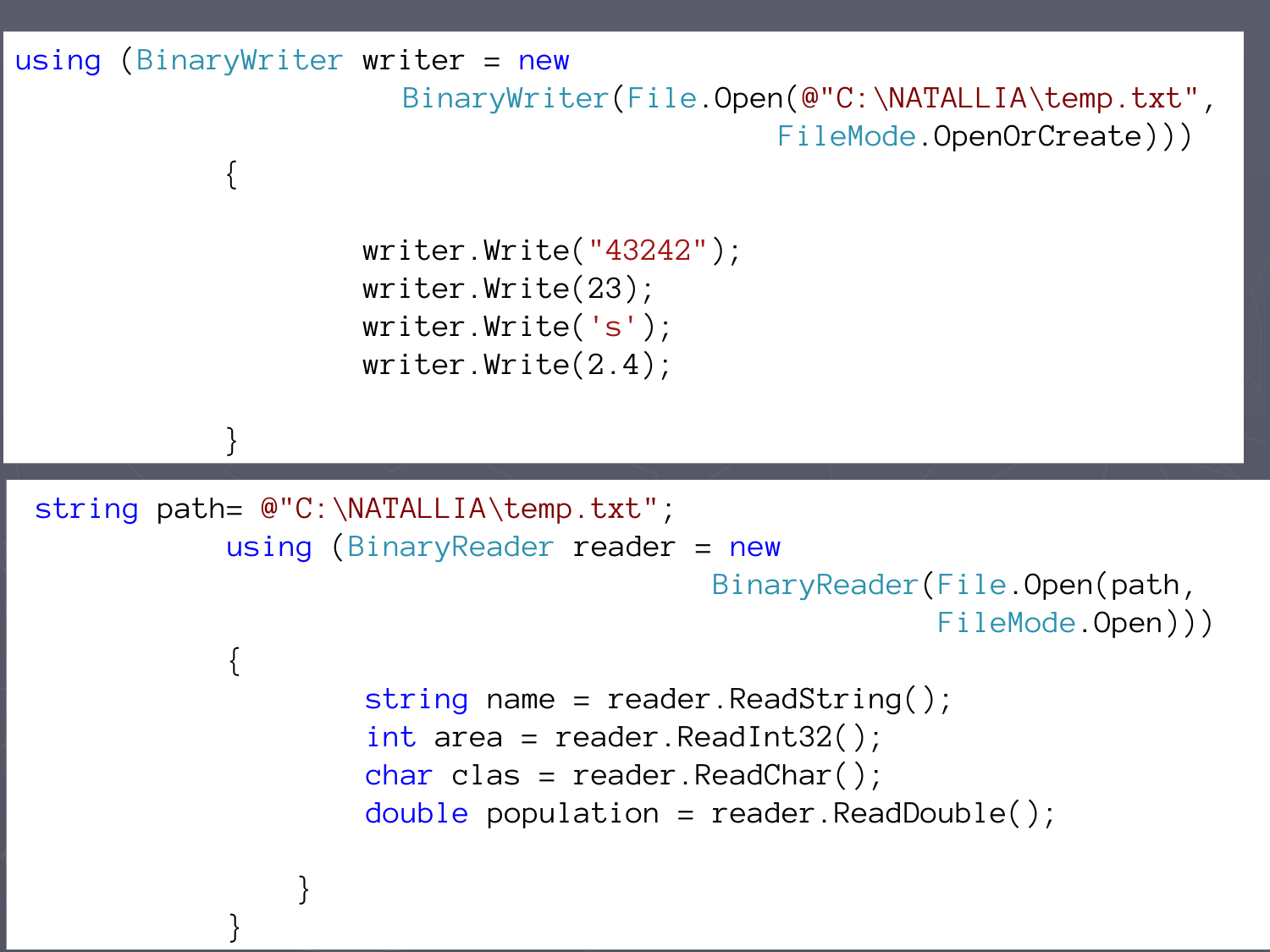

using (BinaryWriter writer = new 						               BinaryWriter(File.Open(@"C:\NATALLIA\temp.txt",
			                      FileMode.OpenOrCreate)))
            {

                    writer.Write("43242");
                    writer.Write(23);
                    writer.Write('s');
                    writer.Write(2.4);

            }
#

 string path= @"C:\NATALLIA\temp.txt";
            using (BinaryReader reader = new
                                        BinaryReader(File.Open(path,
                                                     FileMode.Open)))
            {
                    string name = reader.ReadString();
                    int area = reader.ReadInt32();
                    char clas = reader.ReadChar();
                    double population = reader.ReadDouble();

                }
            }